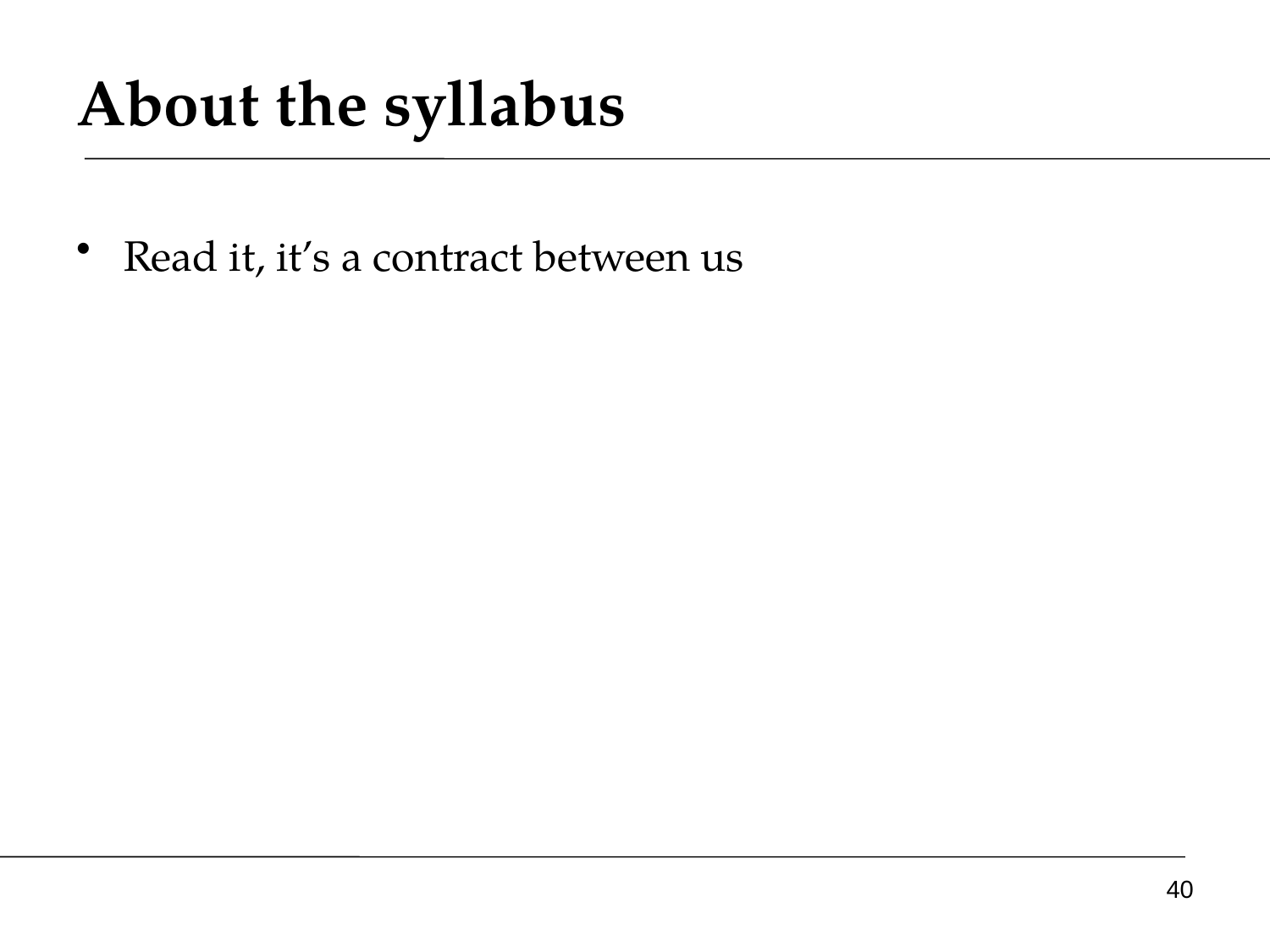

# About the syllabus
Read it, it’s a contract between us
40